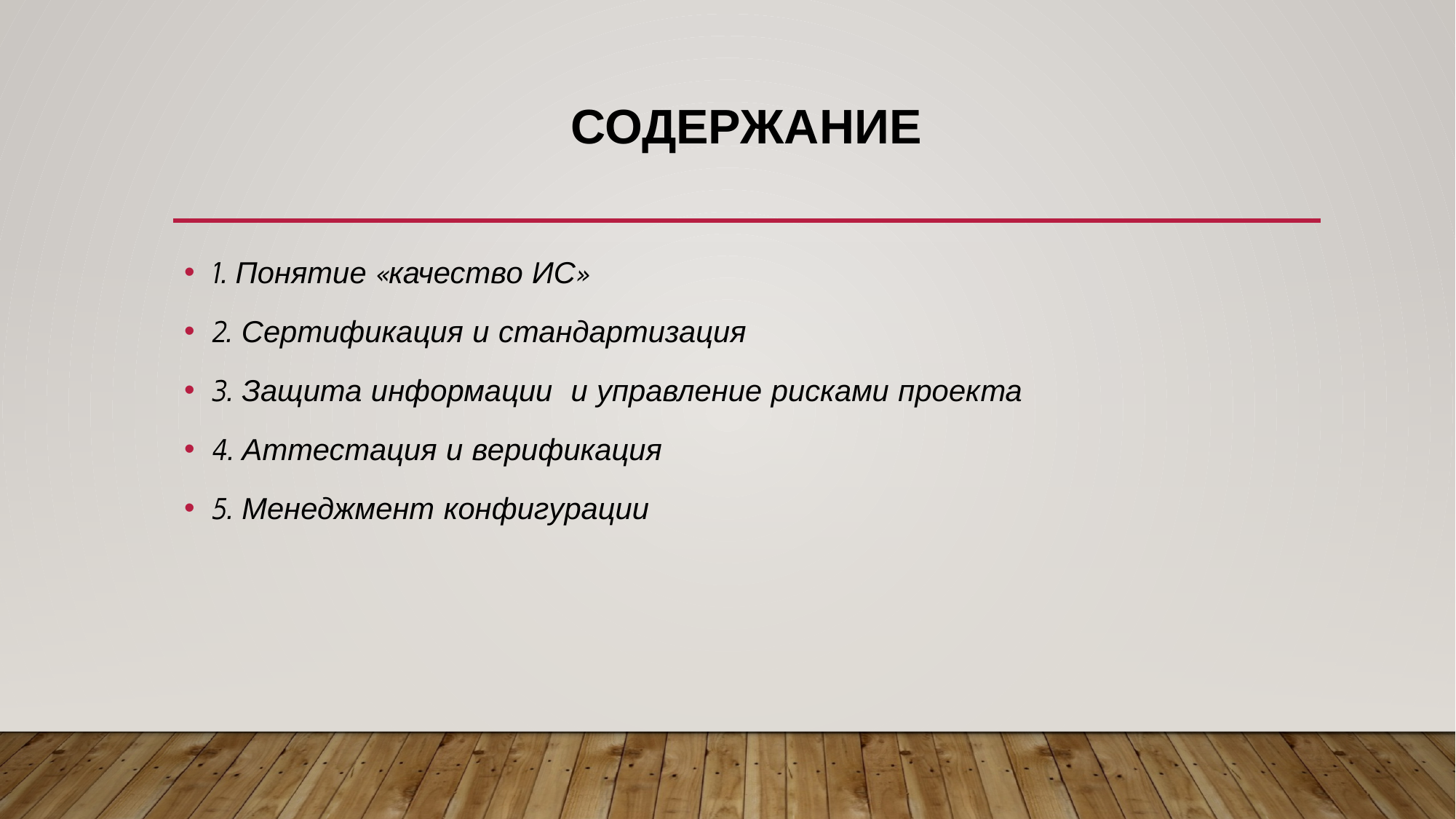

# Содержание
1. Понятие «качество ИС»
2. Сертификация и стандартизация
3. Защита информации  и управление рисками проекта
4. Аттестация и верификация
5. Менеджмент конфигурации